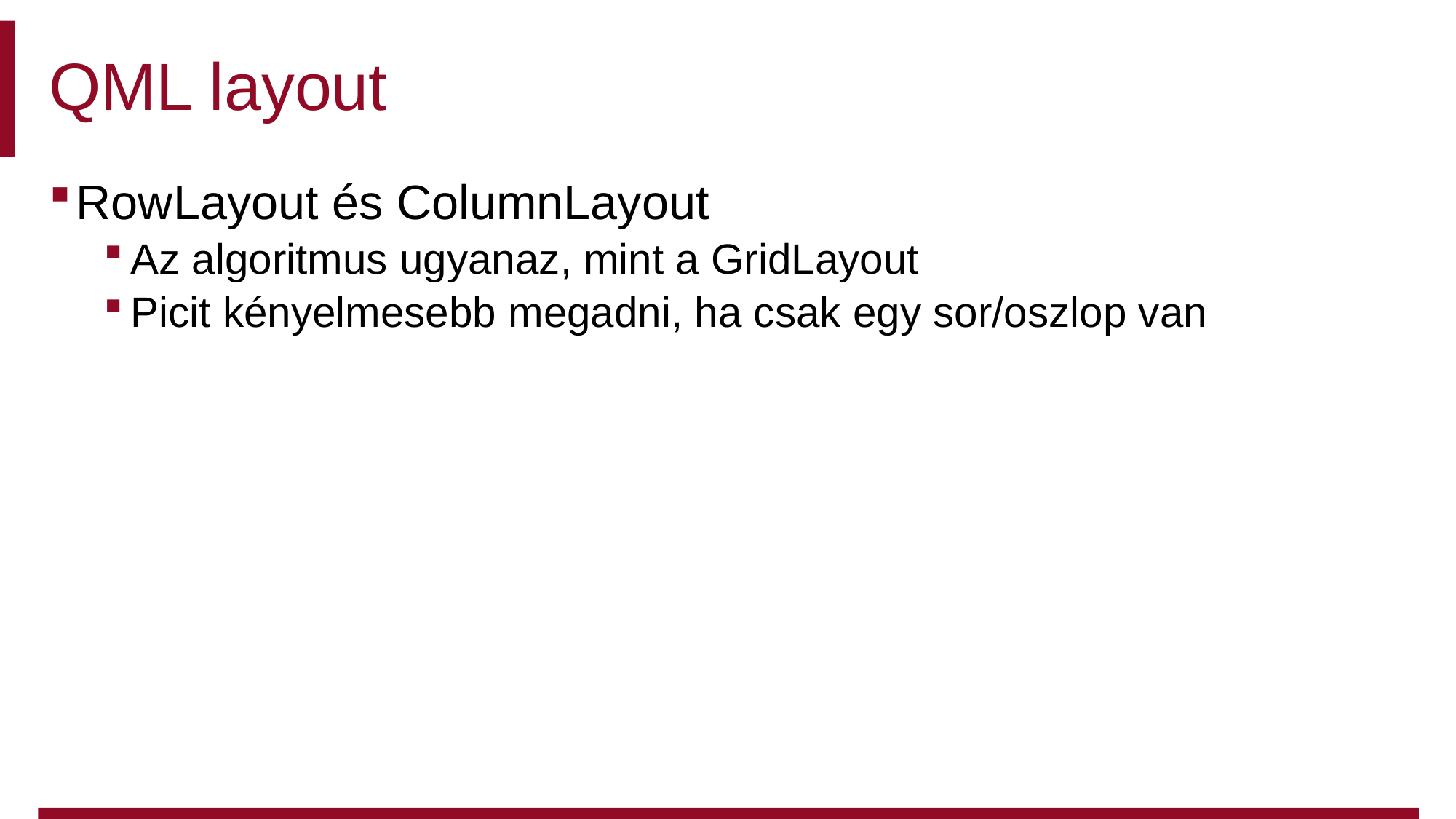

# QML layout
RowLayout és ColumnLayout
Az algoritmus ugyanaz, mint a GridLayout
Picit kényelmesebb megadni, ha csak egy sor/oszlop van